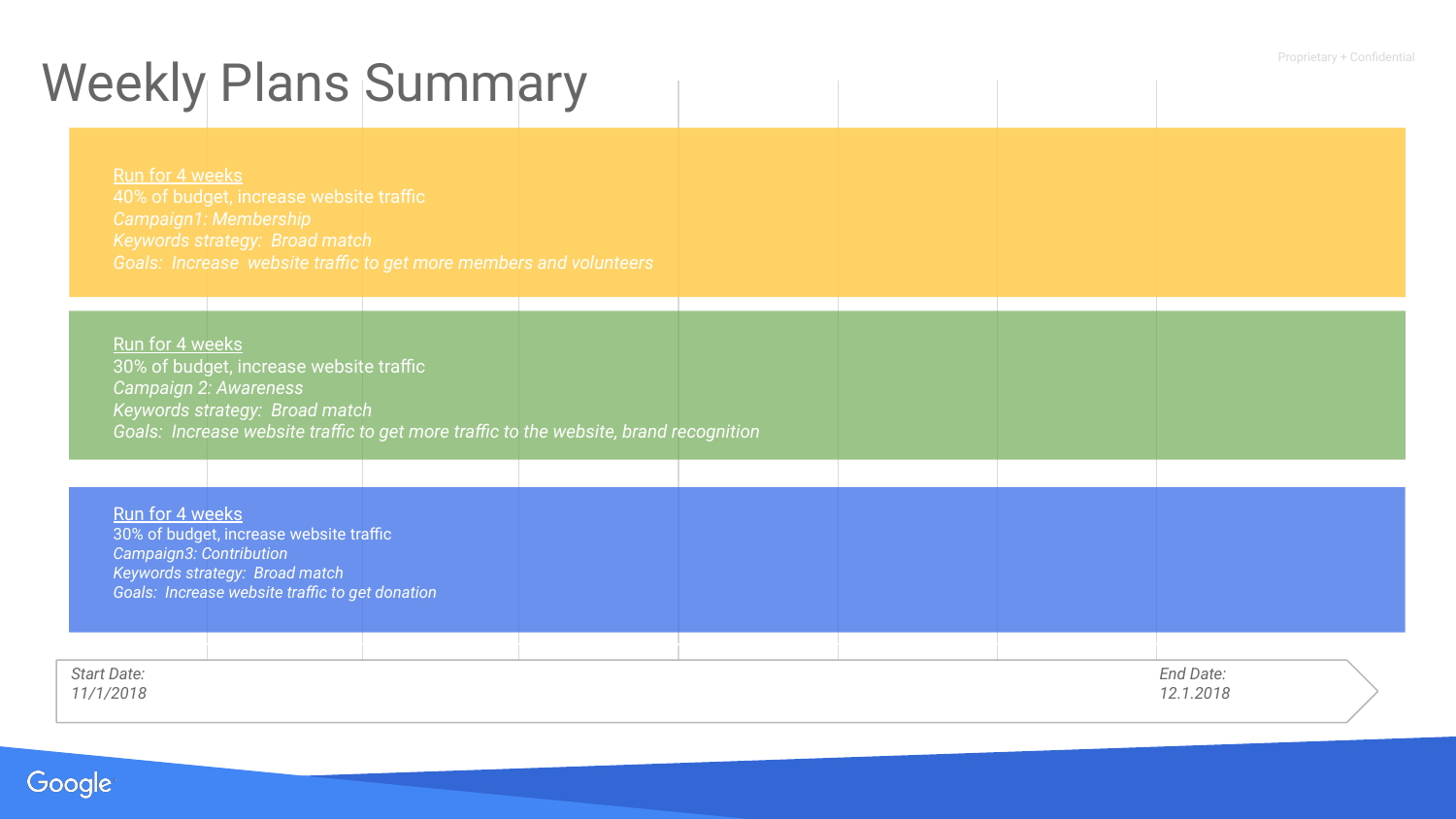

# Weekly Plans Summary
|  |  |  |  |  |  |  |  |
| --- | --- | --- | --- | --- | --- | --- | --- |
|  |  |  |  |  |  |  |  |

Run for 4 weeks
40% of budget, increase website traffic
Campaign1: Membership
Keywords strategy:  Broad match
Goals:  Increase  website traffic to get more members and volunteers

Run for 4 weeks
30% of budget, increase website traffic
Campaign 2: Awareness
Keywords strategy:  Broad match
Goals:  Increase website traffic to get more traffic to the website, brand recognition

Run for 4 weeks
30% of budget, increase website traffic
Campaign3: Contribution
Keywords strategy:  Broad match
Goals:  Increase website traffic to get donation

Start Date:
11/1/2018
End Date:
12.1.2018